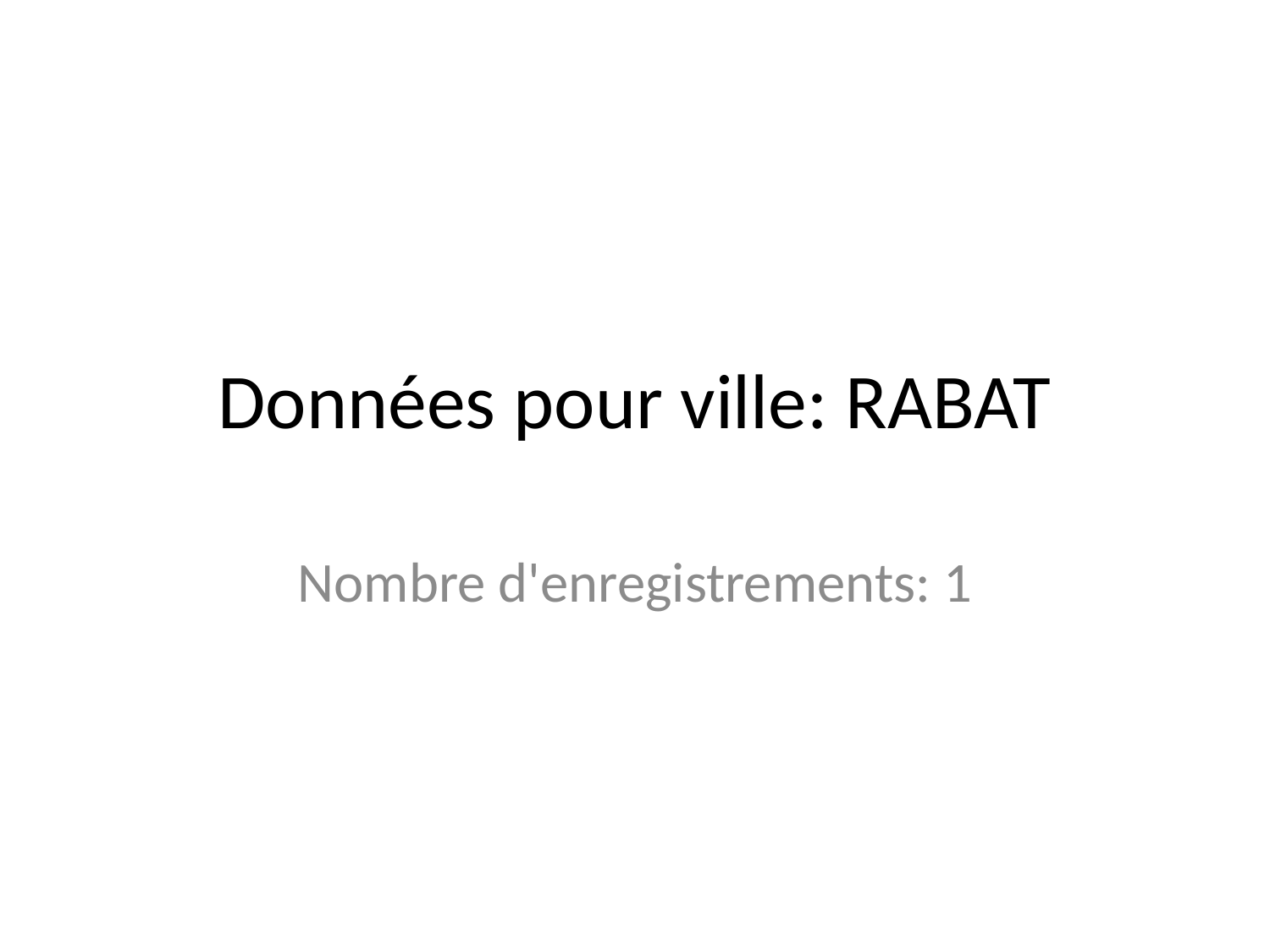

# Données pour ville: RABAT
Nombre d'enregistrements: 1